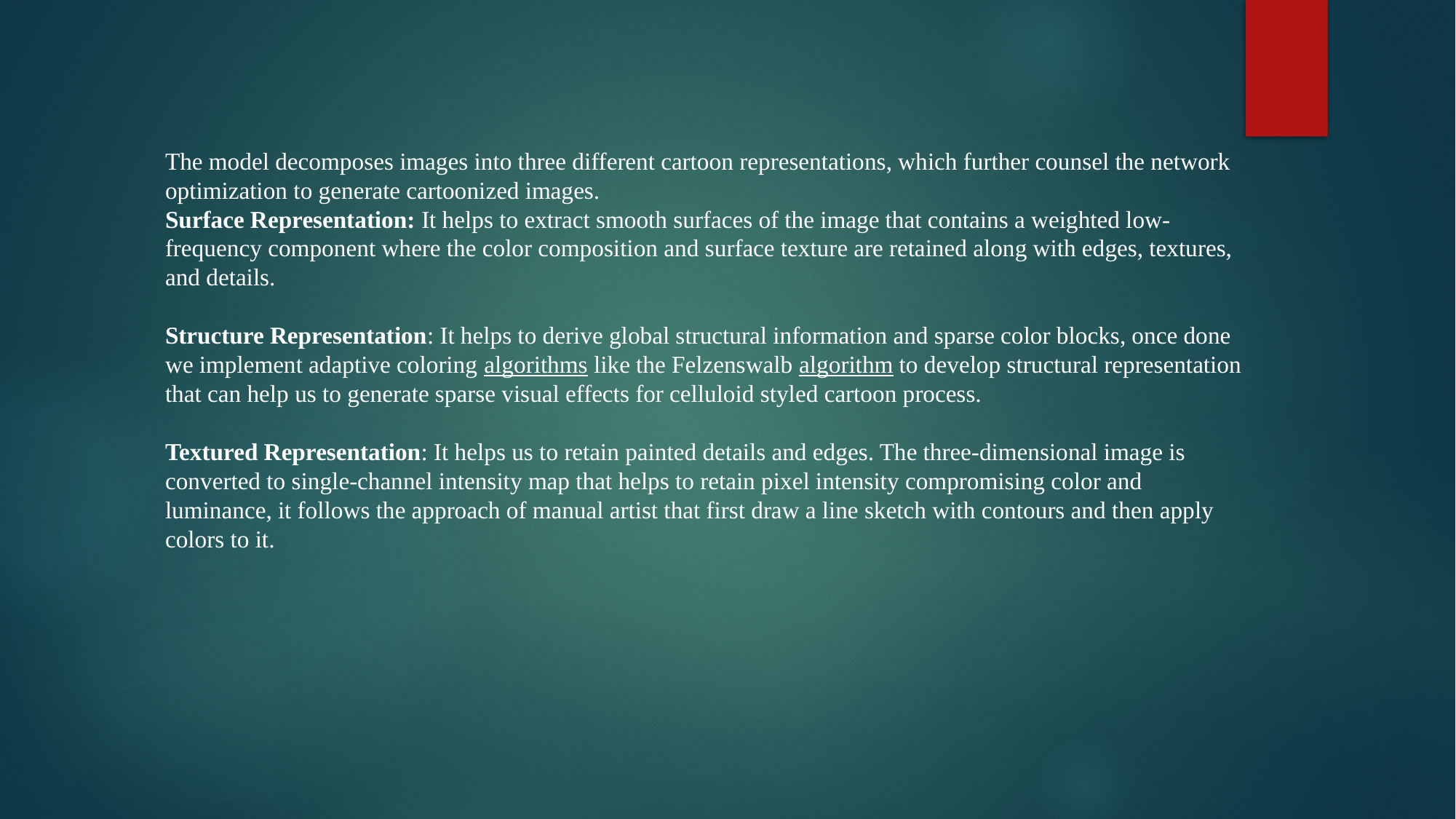

# The model decomposes images into three different cartoon representations, which further counsel the network optimization to generate cartoonized images. Surface Representation: It helps to extract smooth surfaces of the image that contains a weighted low-frequency component where the color composition and surface texture are retained along with edges, textures, and details. Structure Representation: It helps to derive global structural information and sparse color blocks, once done we implement adaptive coloring algorithms like the Felzenswalb algorithm to develop structural representation that can help us to generate sparse visual effects for celluloid styled cartoon process. Textured Representation: It helps us to retain painted details and edges. The three-dimensional image is converted to single-channel intensity map that helps to retain pixel intensity compromising color and luminance, it follows the approach of manual artist that first draw a line sketch with contours and then apply colors to it.